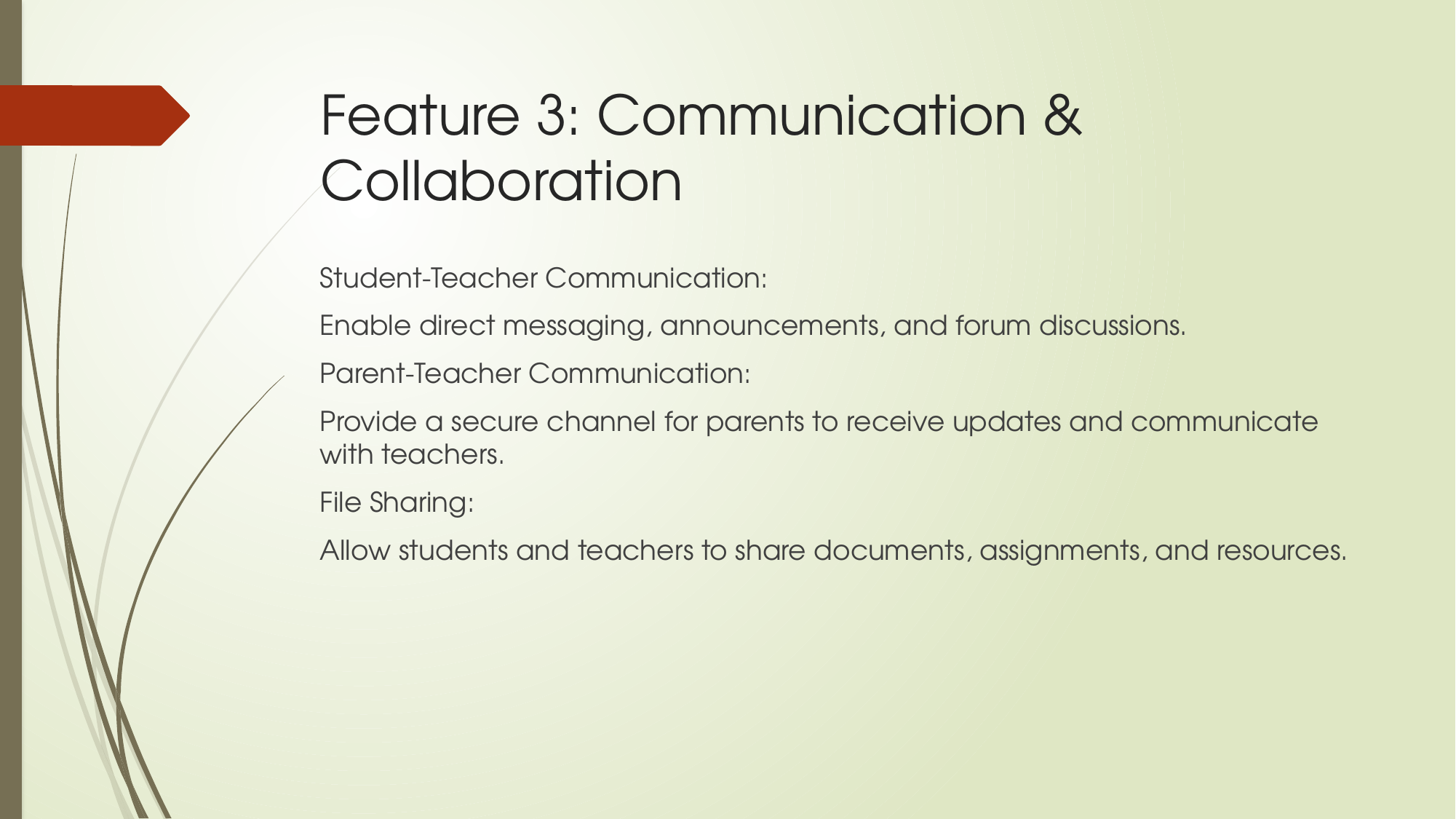

# Feature 3: Communication & Collaboration
Student-Teacher Communication:
Enable direct messaging, announcements, and forum discussions.
Parent-Teacher Communication:
Provide a secure channel for parents to receive updates and communicate with teachers.
File Sharing:
Allow students and teachers to share documents, assignments, and resources.